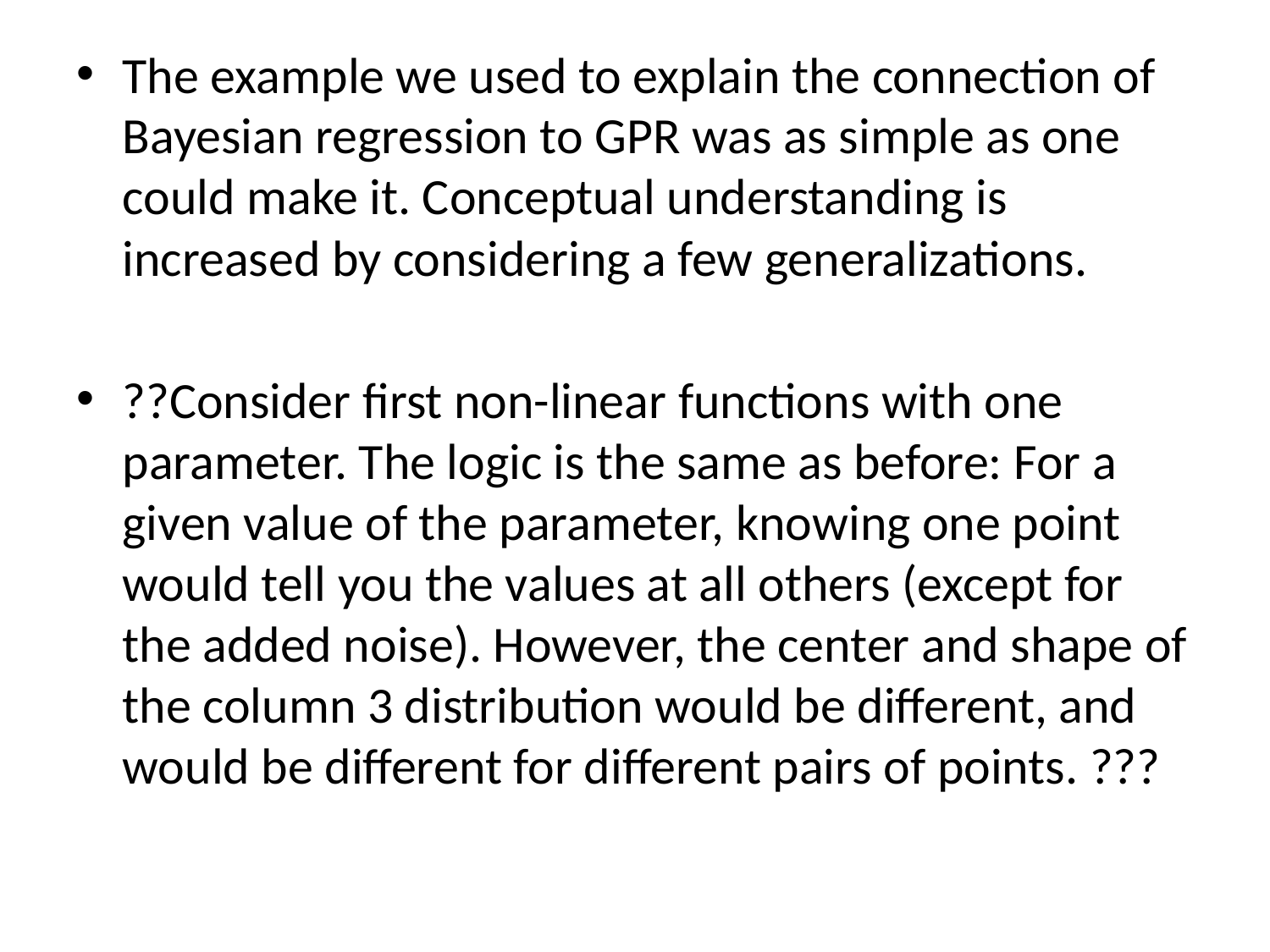

The example we used to explain the connection of Bayesian regression to GPR was as simple as one could make it. Conceptual understanding is increased by considering a few generalizations.

??Consider first non-linear functions with one parameter. The logic is the same as before: For a given value of the parameter, knowing one point would tell you the values at all others (except for the added noise). However, the center and shape of the column 3 distribution would be different, and would be different for different pairs of points. ???